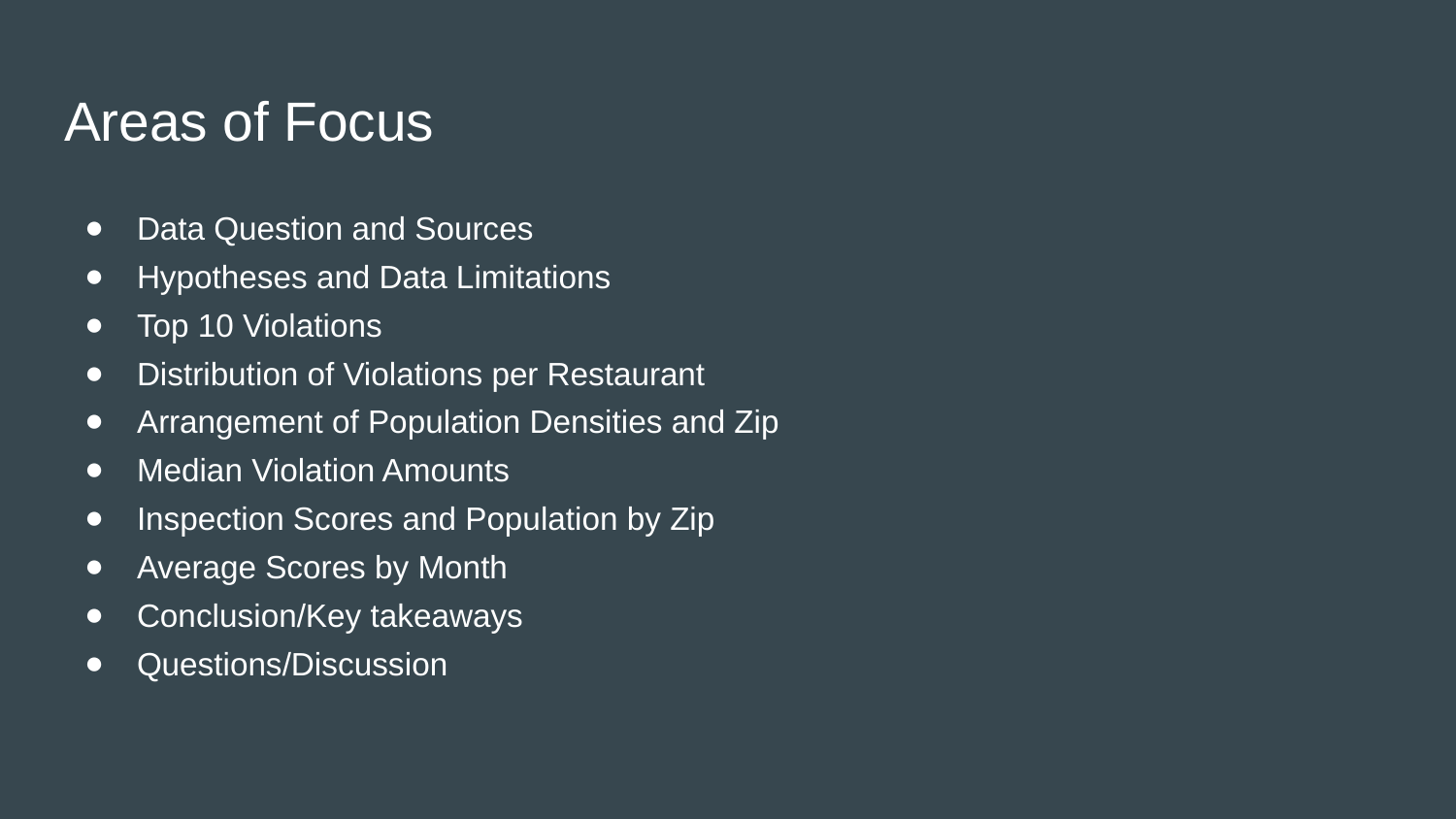

# Areas of Focus
Data Question and Sources
Hypotheses and Data Limitations
Top 10 Violations
Distribution of Violations per Restaurant
Arrangement of Population Densities and Zip
Median Violation Amounts
Inspection Scores and Population by Zip
Average Scores by Month
Conclusion/Key takeaways
Questions/Discussion